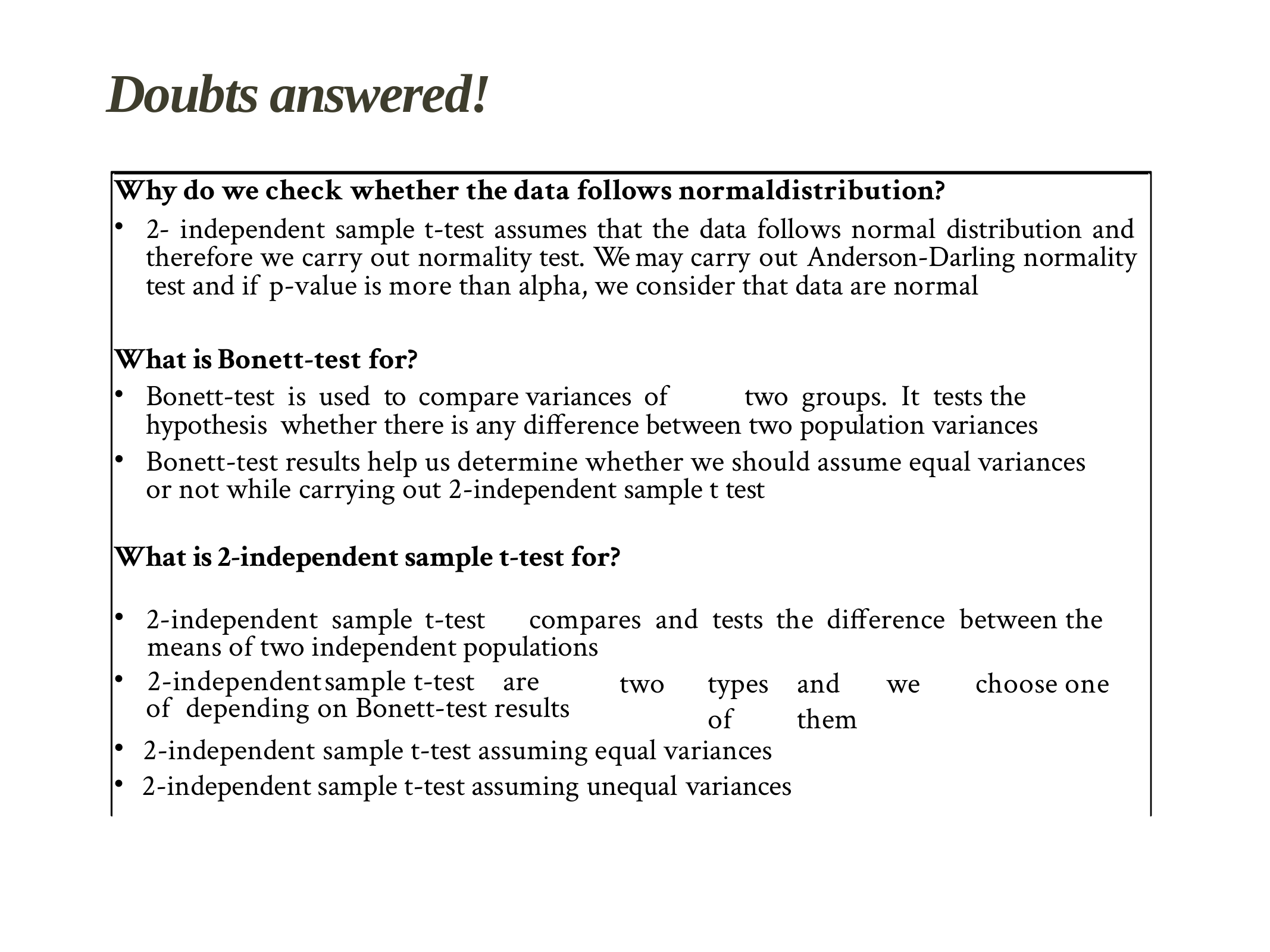

# Doubts answered!
Why do we check whether the data follows normaldistribution?
2- independent sample t-test assumes that the data follows normal distribution and  therefore we carry out normality test. We may carry out Anderson-Darling normality  test and if p-value is more than alpha, we consider that data are normal

What is Bonett-test for?
Bonett-test  is  used  to  compare variances of	two  groups.  It  tests the hypothesis  whether there is any difference between two population variances
Bonett-test results help us determine whether we should assume equal variances  or not while carrying out 2-independent sample t test

What is 2-independent sample t-test for?

2-independent  sample t-test
•
compares  and  tests  the  difference  between the
means of two independent populations
2-independent	sample	t-test	are	of  depending on Bonett-test results
two	types	and	we	choose	one	of	them
2-independent sample t-test assuming equal variances
2-independent sample t-test assuming unequal variances
9